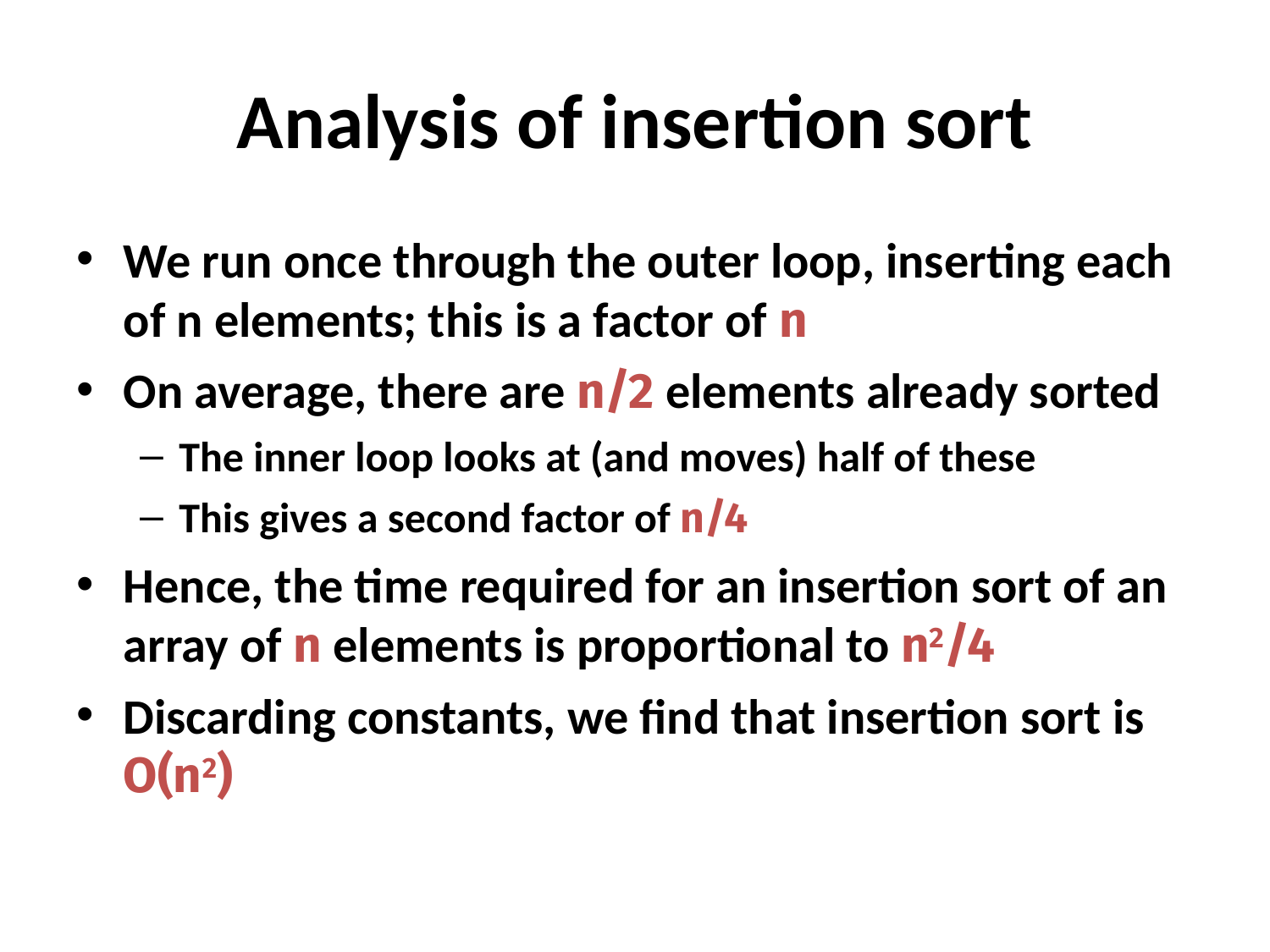

Analysis of insertion sort
We run once through the outer loop, inserting each of n elements; this is a factor of n
On average, there are n/2 elements already sorted
The inner loop looks at (and moves) half of these
This gives a second factor of n/4
Hence, the time required for an insertion sort of an array of n elements is proportional to n2/4
Discarding constants, we find that insertion sort is O(n2)